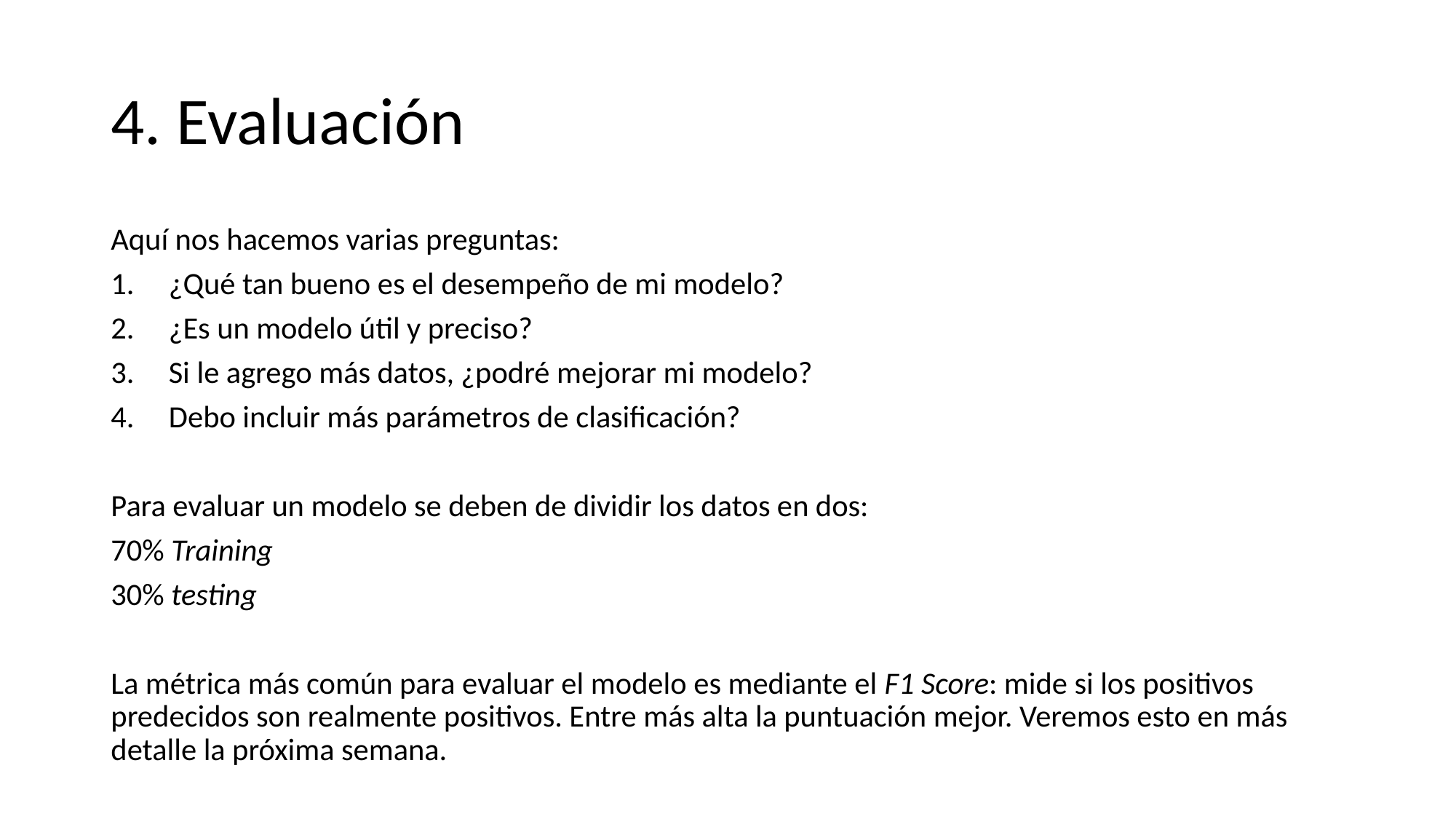

# 4. Evaluación
Aquí nos hacemos varias preguntas:
¿Qué tan bueno es el desempeño de mi modelo?
¿Es un modelo útil y preciso?
Si le agrego más datos, ¿podré mejorar mi modelo?
Debo incluir más parámetros de clasificación?

Para evaluar un modelo se deben de dividir los datos en dos:
70% Training
30% testing

La métrica más común para evaluar el modelo es mediante el F1 Score: mide si los positivos predecidos son realmente positivos. Entre más alta la puntuación mejor. Veremos esto en más detalle la próxima semana.